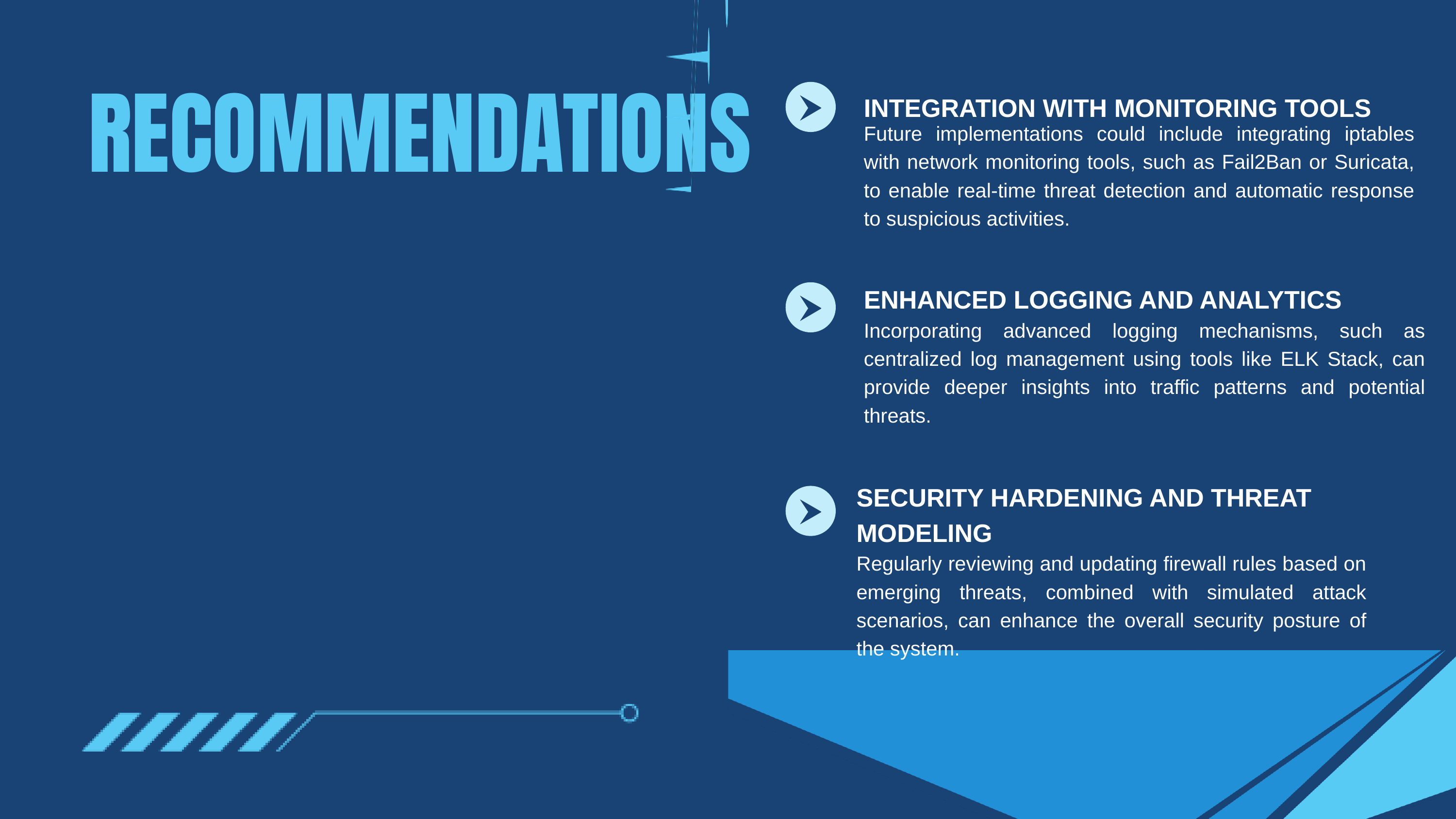

RECOMMENDATIONS

INTEGRATION WITH MONITORING TOOLS

Future implementations could include integrating iptables with network monitoring tools, such as Fail2Ban or Suricata, to enable real-time threat detection and automatic response to suspicious activities.

ENHANCED LOGGING AND ANALYTICS

Incorporating advanced logging mechanisms, such as centralized log management using tools like ELK Stack, can provide deeper insights into traffic patterns and potential threats.

SECURITY HARDENING AND THREAT MODELING

Regularly reviewing and updating firewall rules based on emerging threats, combined with simulated attack scenarios, can enhance the overall security posture of the system.